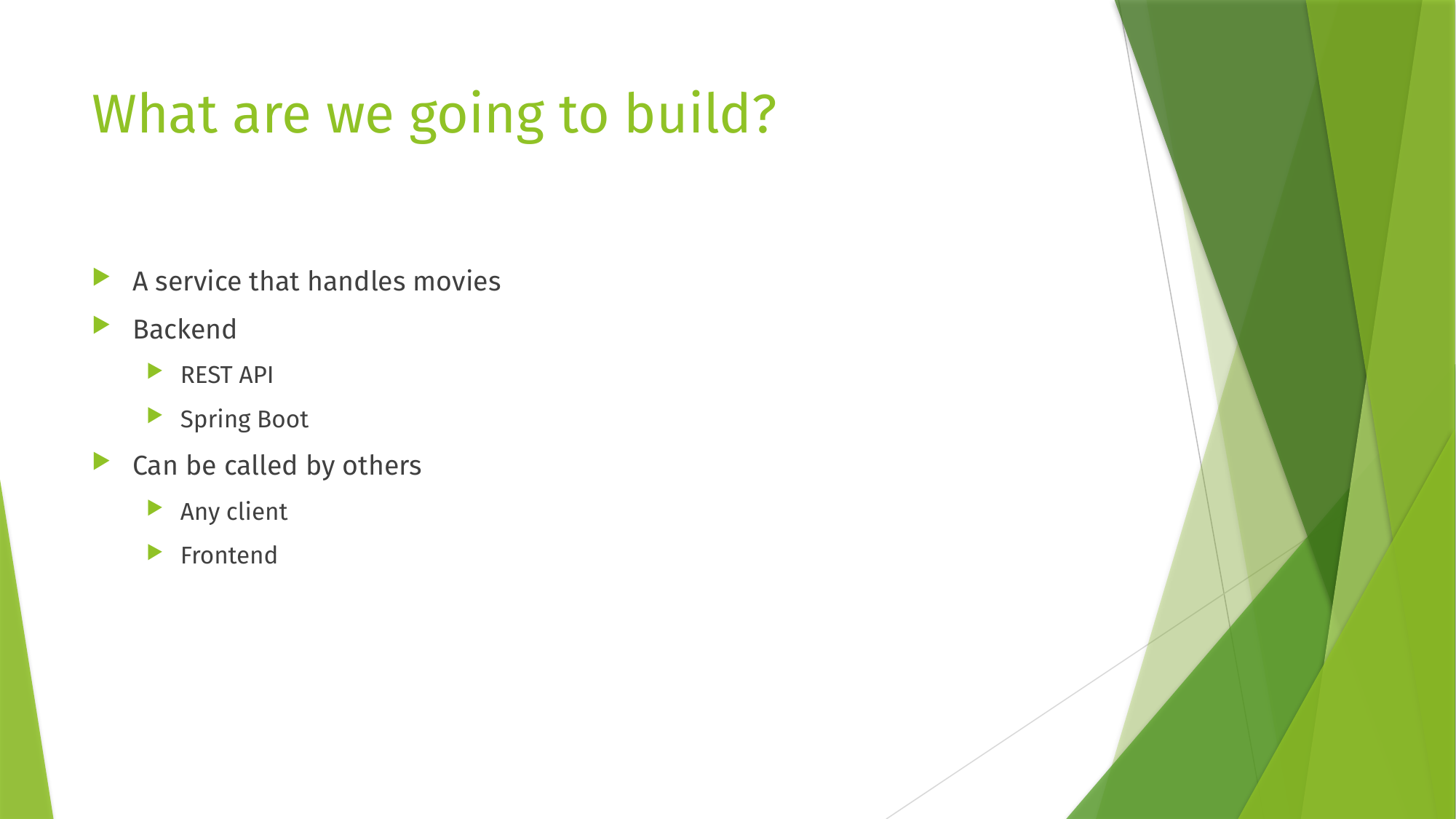

# What are we going to build?
A service that handles movies
Backend
REST API
Spring Boot
Can be called by others
Any client
Frontend